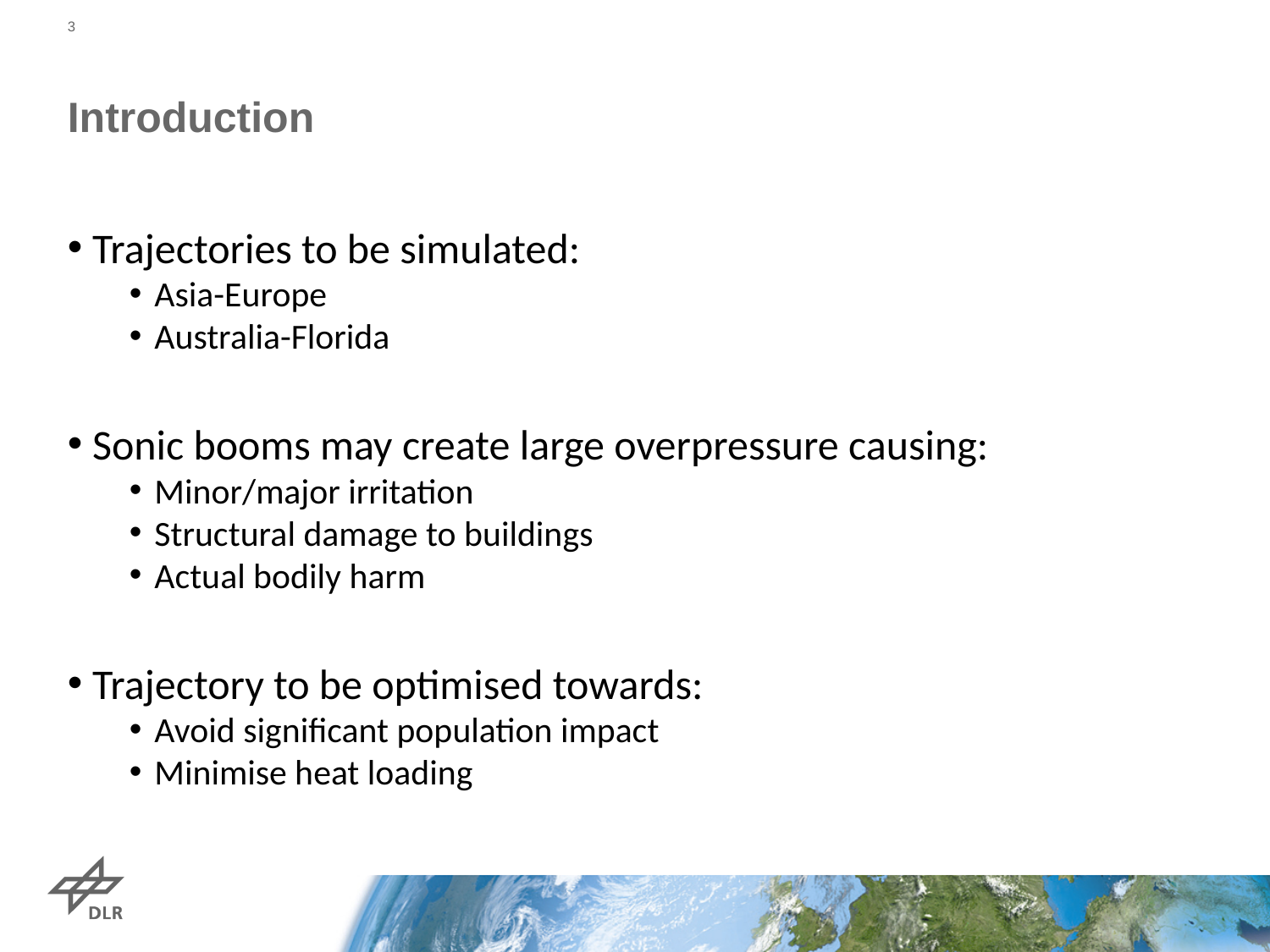

3
# Introduction
Trajectories to be simulated:
Asia-Europe
Australia-Florida

Sonic booms may create large overpressure causing:
Minor/major irritation
Structural damage to buildings
Actual bodily harm

Trajectory to be optimised towards:
Avoid significant population impact
Minimise heat loading